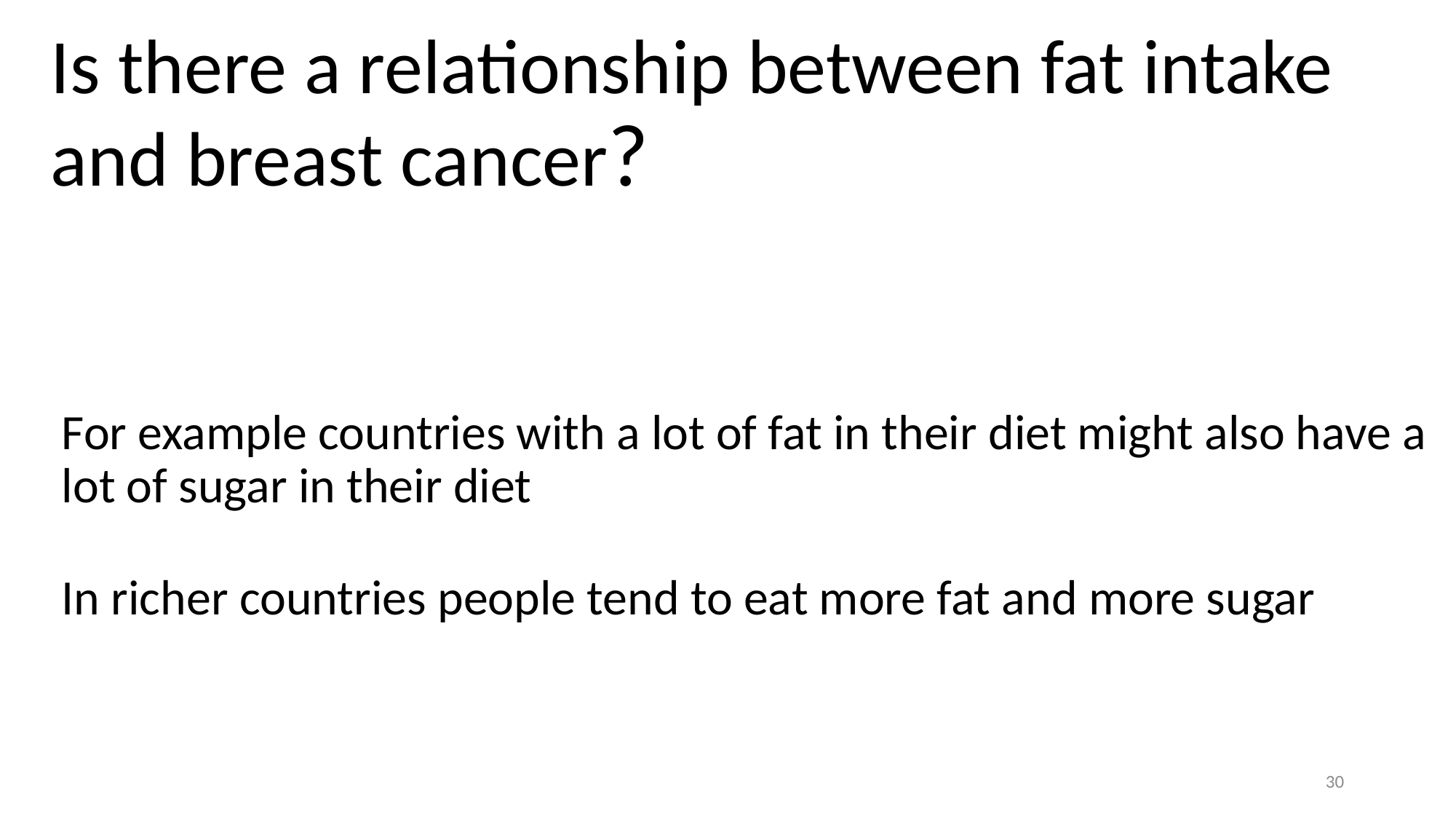

Is there a relationship between fat intake and breast cancer?

For example countries with a lot of fat in their diet might also have a lot of sugar in their diet

In richer countries people tend to eat more fat and more sugar

30